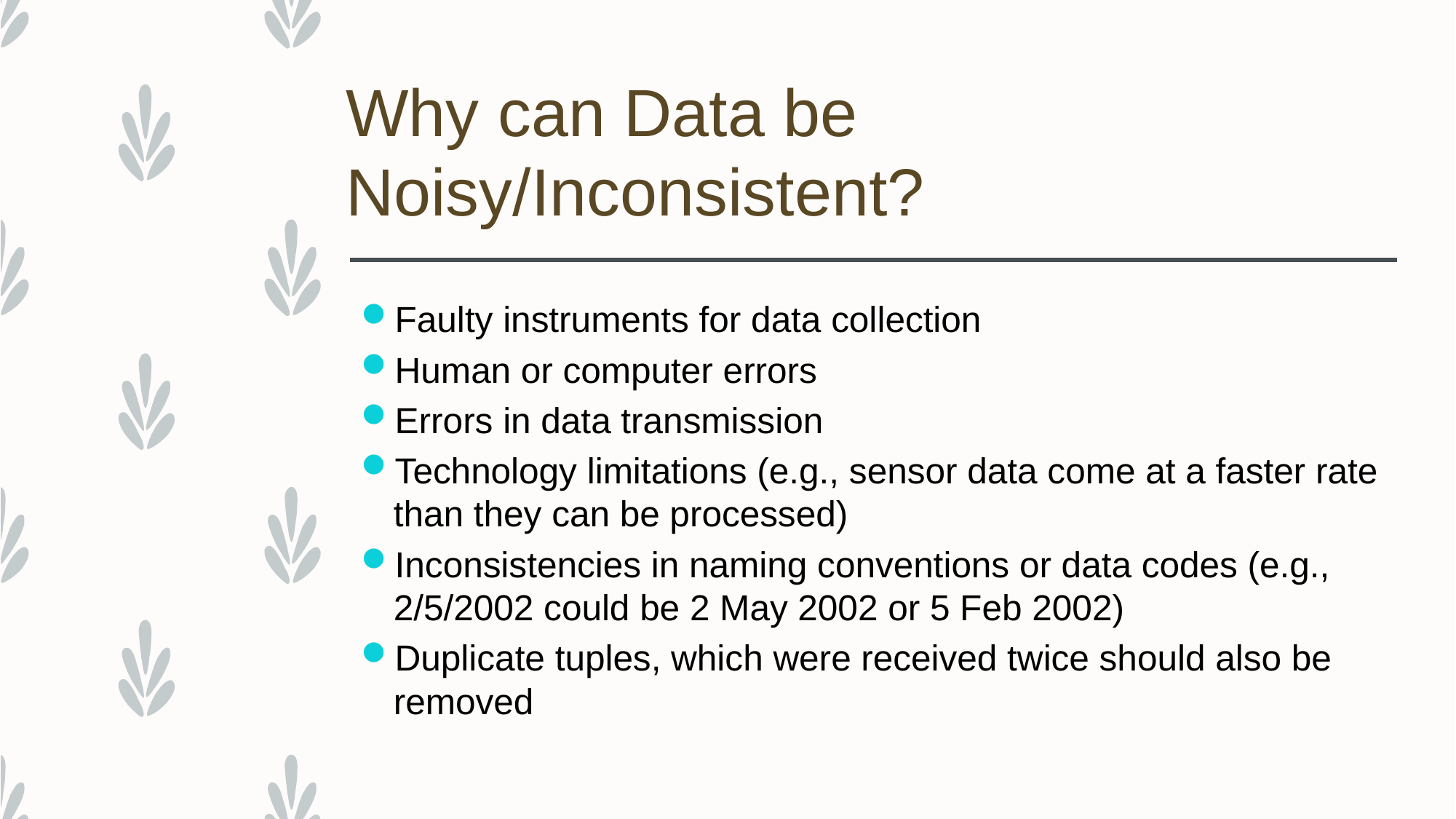

# Why can Data be Noisy/Inconsistent?
Faulty instruments for data collection
Human or computer errors
Errors in data transmission
Technology limitations (e.g., sensor data come at a faster rate than they can be processed)
Inconsistencies in naming conventions or data codes (e.g., 2/5/2002 could be 2 May 2002 or 5 Feb 2002)
Duplicate tuples, which were received twice should also be removed